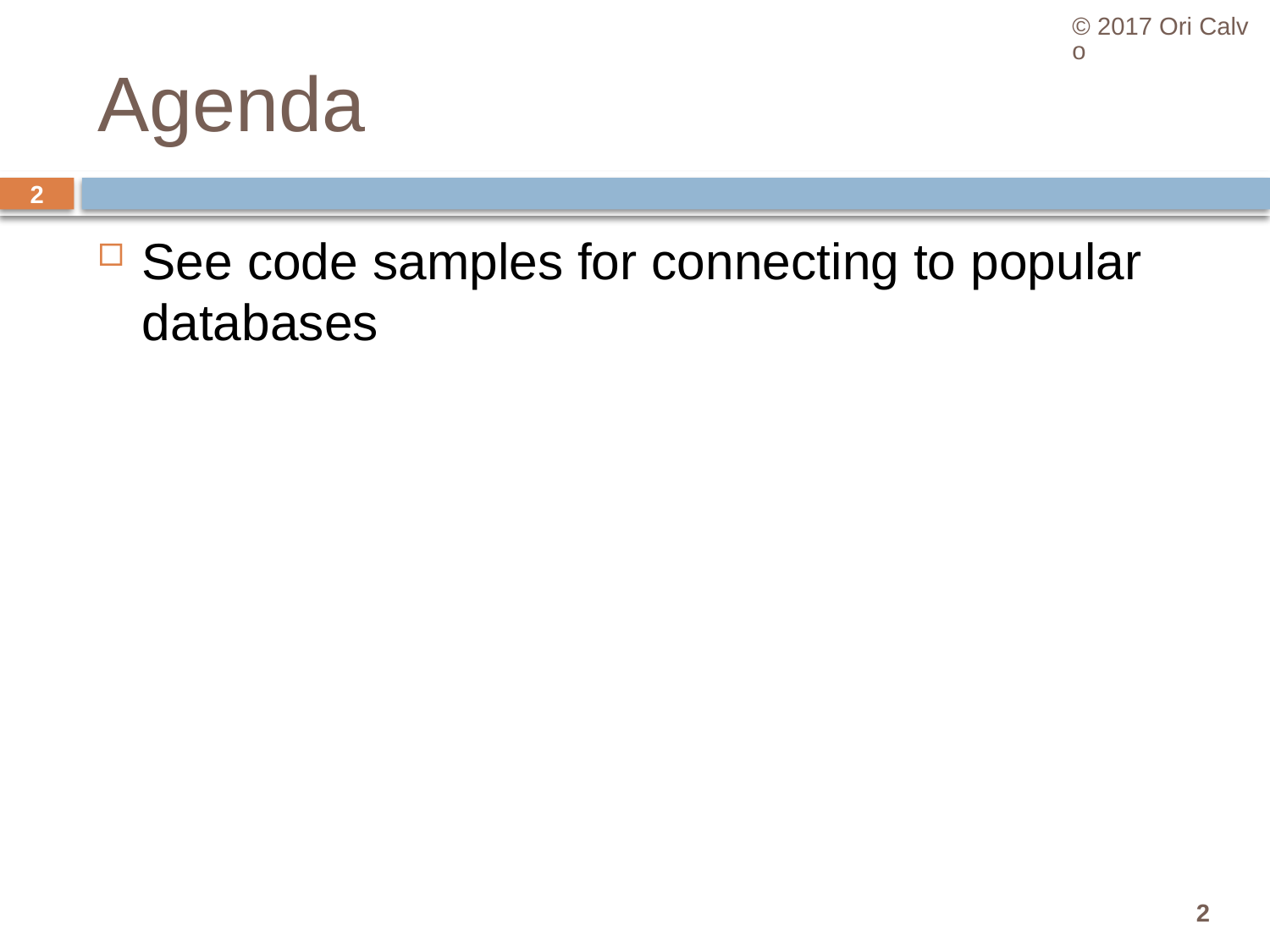

© 2017 Ori Calvo
# Agenda
2
See code samples for connecting to popular databases